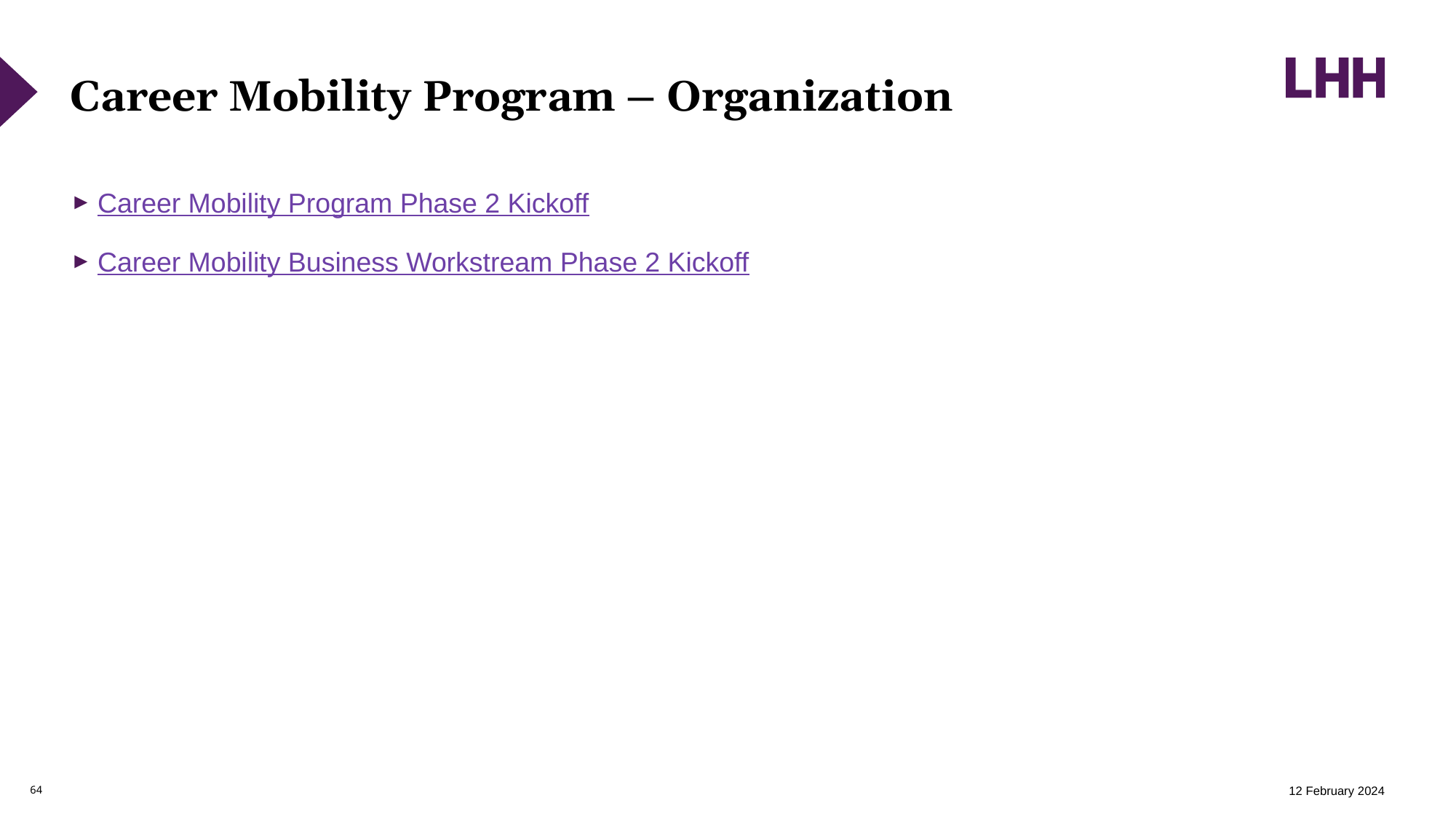

# Career Mobility Program – Organization
Career Mobility Program Phase 2 Kickoff
Career Mobility Business Workstream Phase 2 Kickoff

12 February 2024